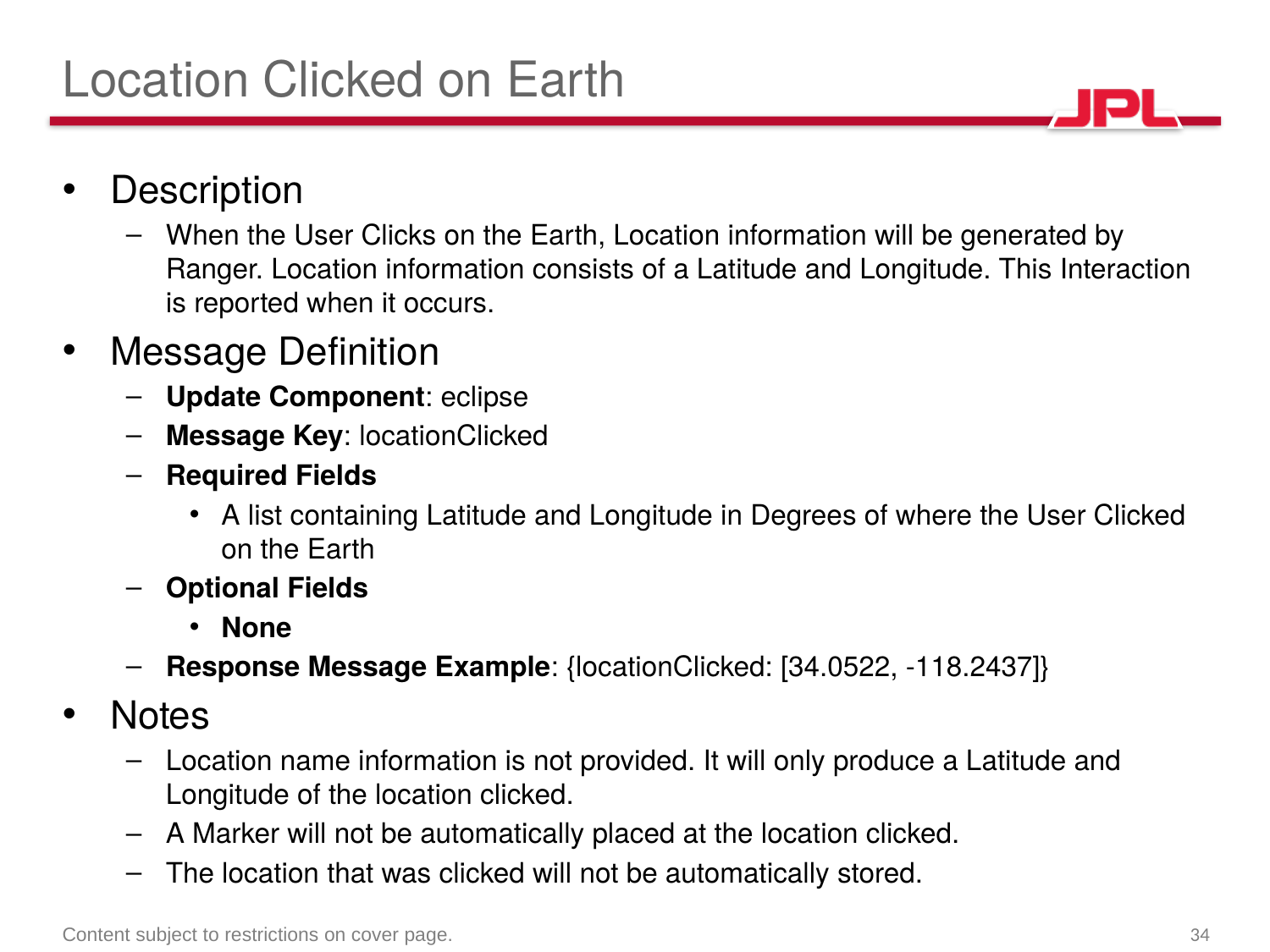

# Location Clicked on Earth
Description
When the User Clicks on the Earth, Location information will be generated by Ranger. Location information consists of a Latitude and Longitude. This Interaction is reported when it occurs.
Message Definition
Update Component: eclipse
Message Key: locationClicked
Required Fields
A list containing Latitude and Longitude in Degrees of where the User Clicked on the Earth
Optional Fields
None
Response Message Example: {locationClicked: [34.0522, -118.2437]}
Notes
Location name information is not provided. It will only produce a Latitude and Longitude of the location clicked.
A Marker will not be automatically placed at the location clicked.
The location that was clicked will not be automatically stored.
Content subject to restrictions on cover page.